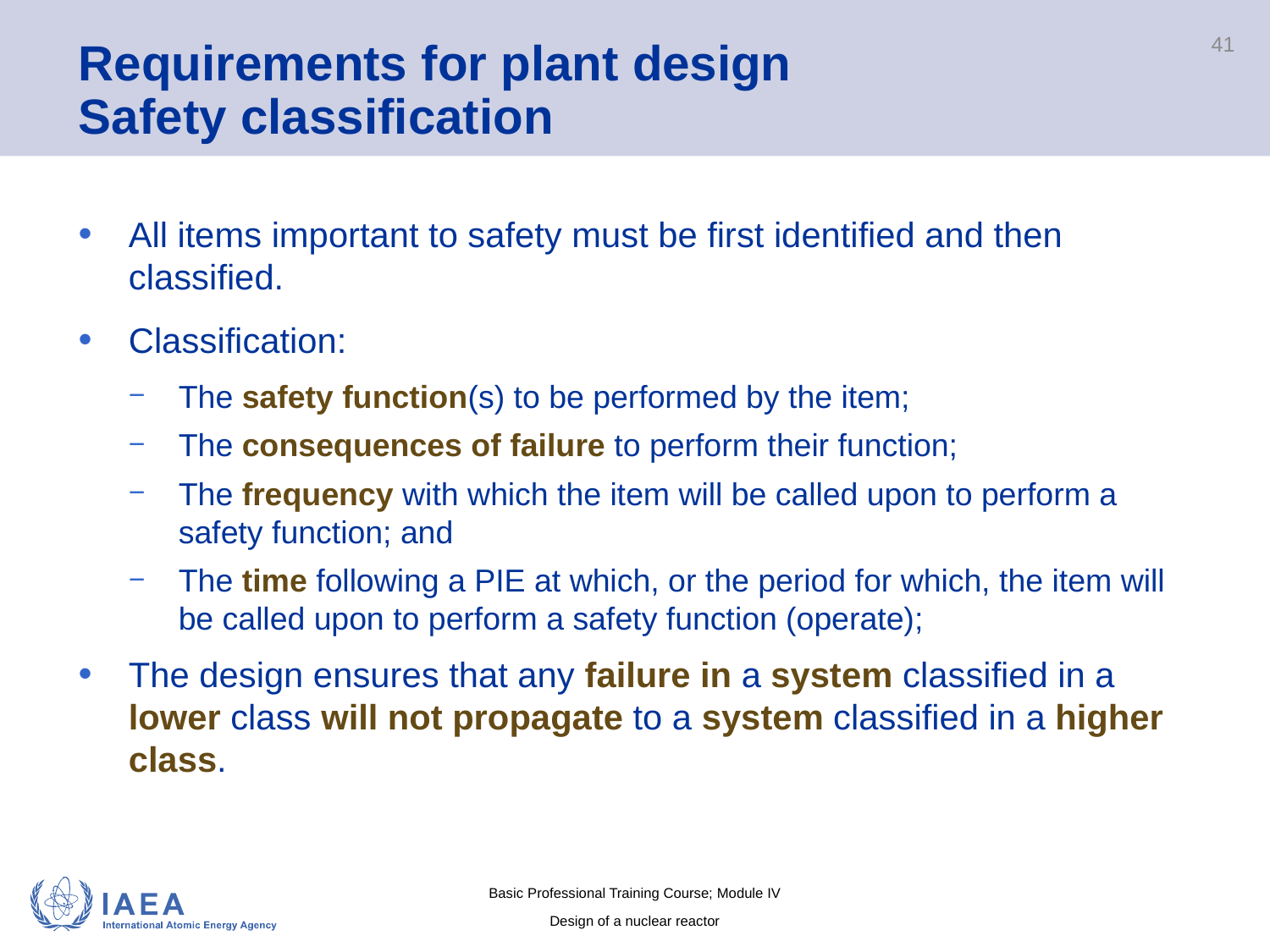

# Requirements for plant design Safety classification
41
All items important to safety must be first identified and then classified.
Classification:
The safety function(s) to be performed by the item;
The consequences of failure to perform their function;
The frequency with which the item will be called upon to perform a safety function; and
The time following a PIE at which, or the period for which, the item will be called upon to perform a safety function (operate);
The design ensures that any failure in a system classified in a lower class will not propagate to a system classified in a higher class.